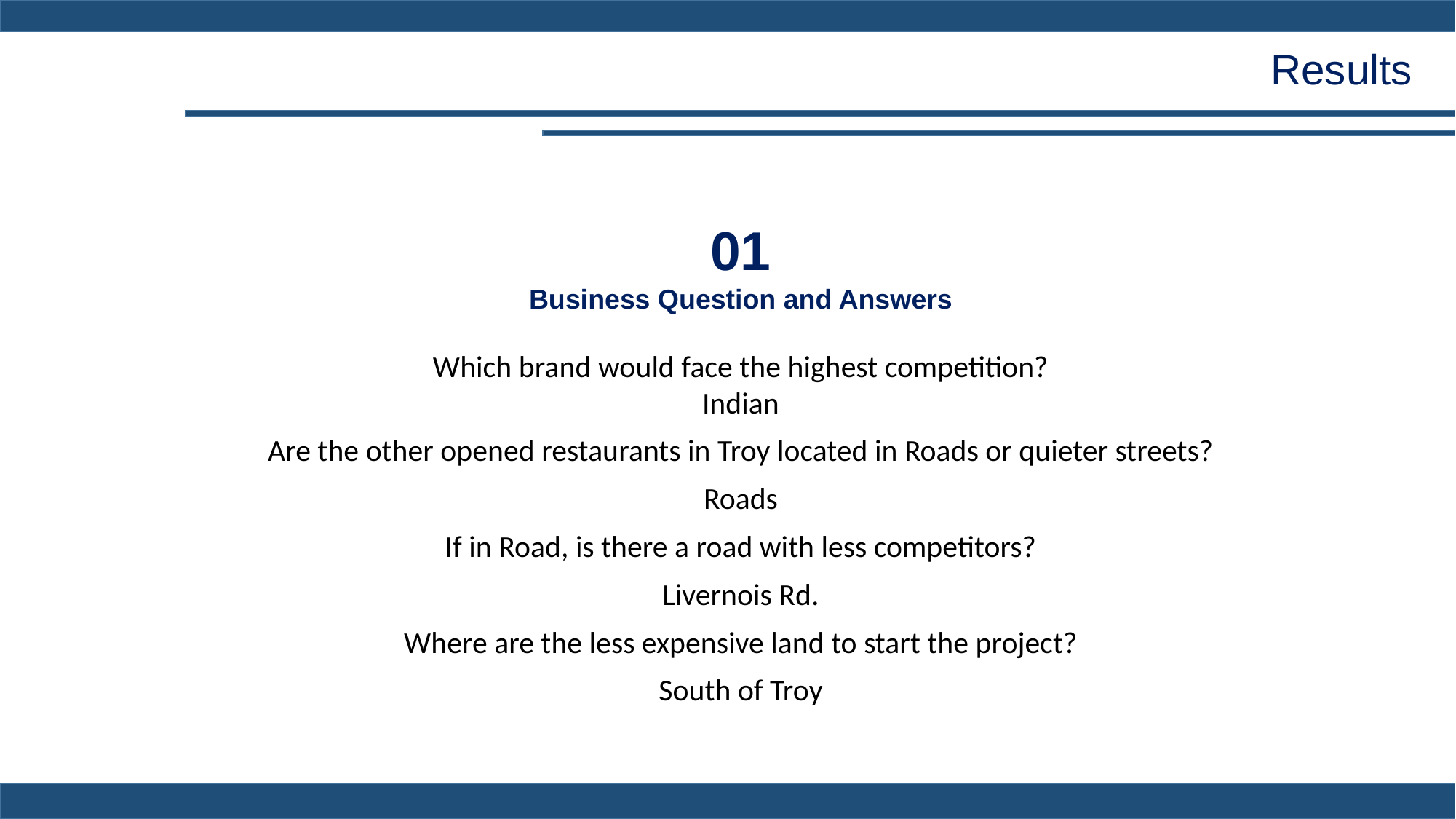

# Results

01
Business Question and Answers

Which brand would face the highest competition?
Indian
Are the other opened restaurants in Troy located in Roads or quieter streets?
Roads
If in Road, is there a road with less competitors?
Livernois Rd.
Where are the less expensive land to start the project?
South of Troy